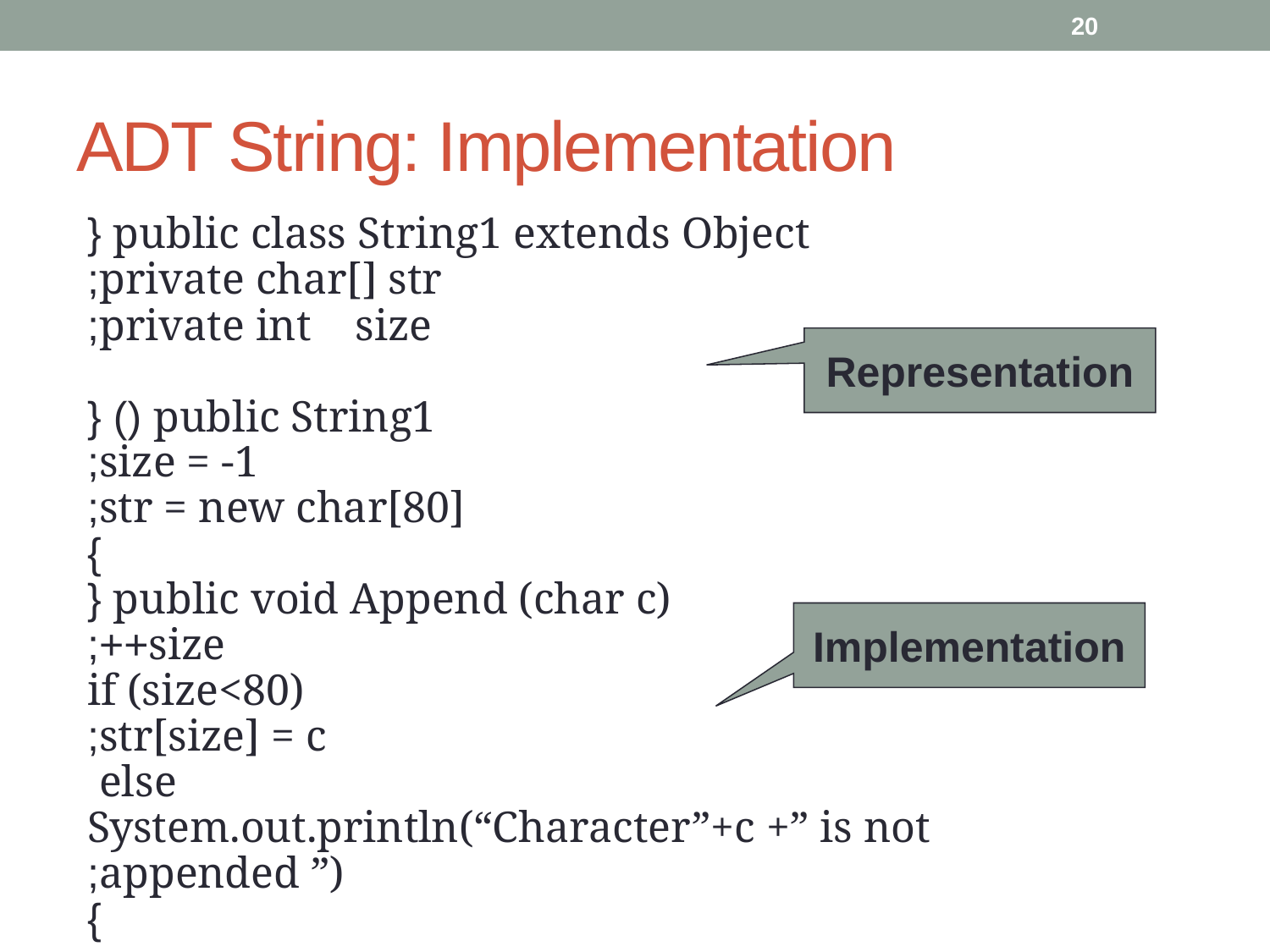

20
# ADT String: Implementation
public class String1 extends Object {
	private char[] str;
	private int    size;

	public String1 () {
	   size = -1;
	   str = new char[80];
	}
	public void Append (char c) {
	   size++;
        if (size<80)
	   str[size] = c;
        else
       System.out.println(“Character”+c +” is not appended ”);
	}
Representation
Implementation